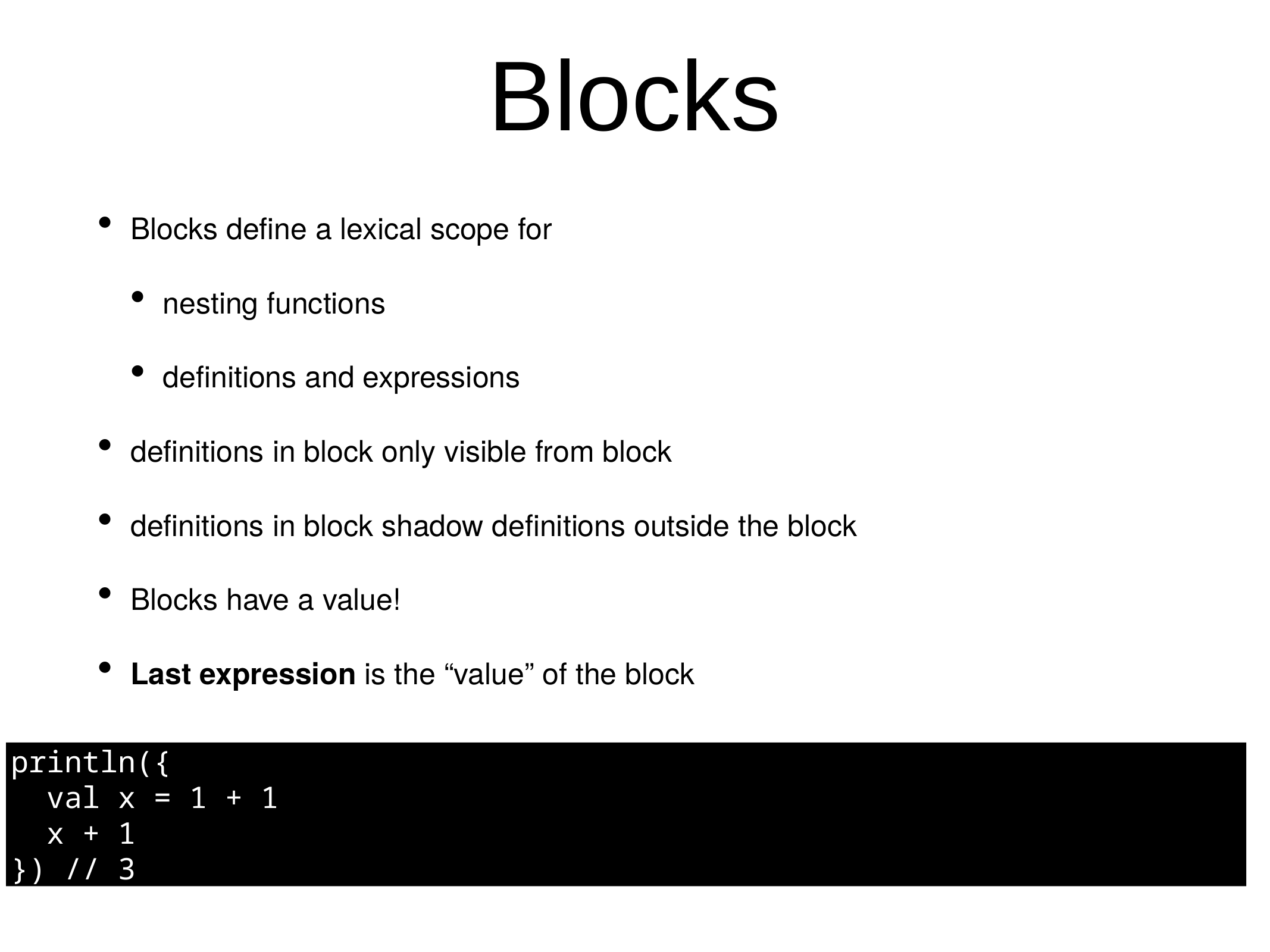

# Blocks
Blocks define a lexical scope for
nesting functions
definitions and expressions
definitions in block only visible from block
definitions in block shadow definitions outside the block
Blocks have a value!
Last expression is the “value” of the block
println({
  val x = 1 + 1
  x + 1
}) // 3